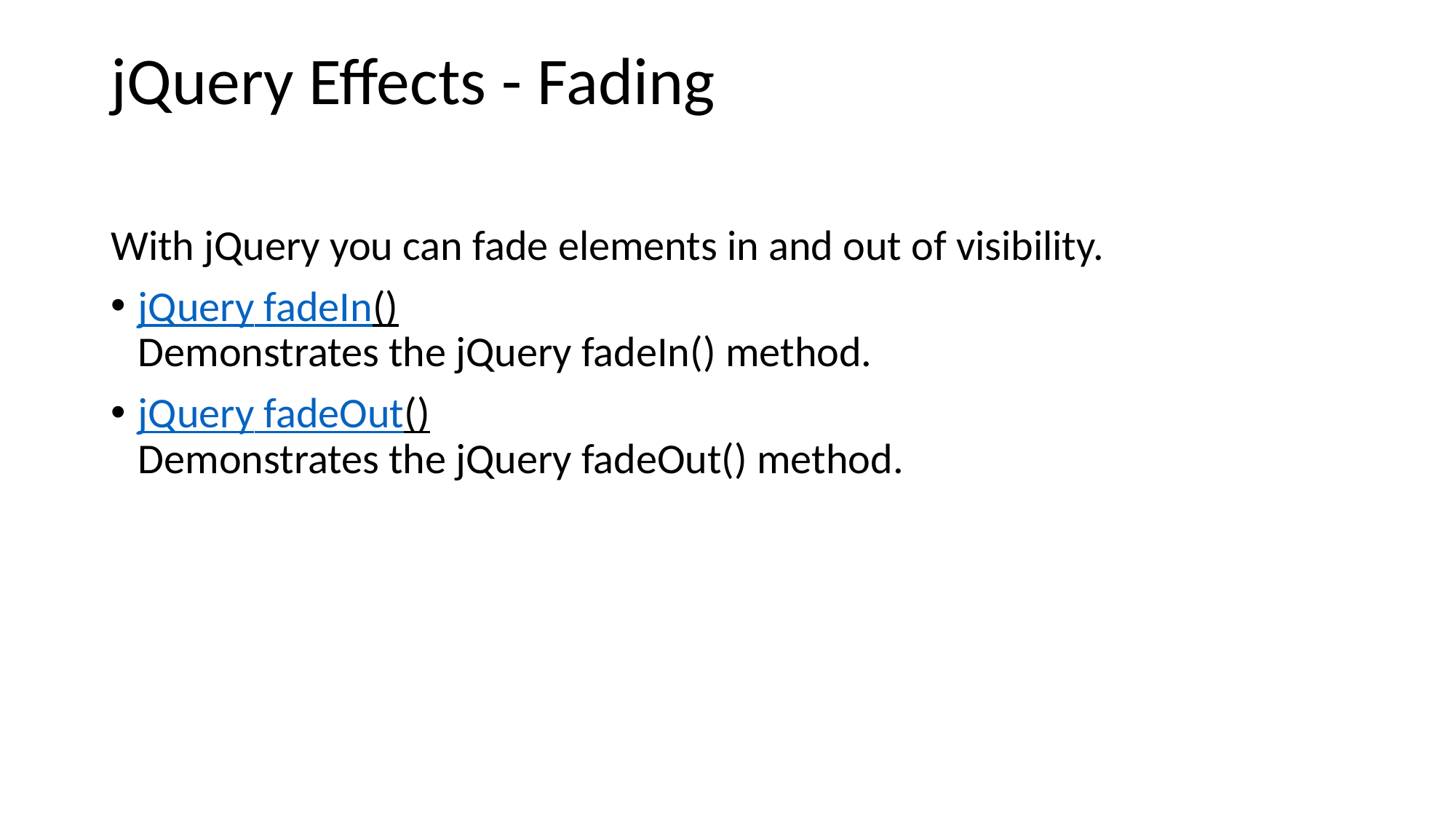

# jQuery Effects - Fading
With jQuery you can fade elements in and out of visibility.
jQuery fadeIn()
Demonstrates the jQuery fadeIn() method.
jQuery fadeOut()
Demonstrates the jQuery fadeOut() method.